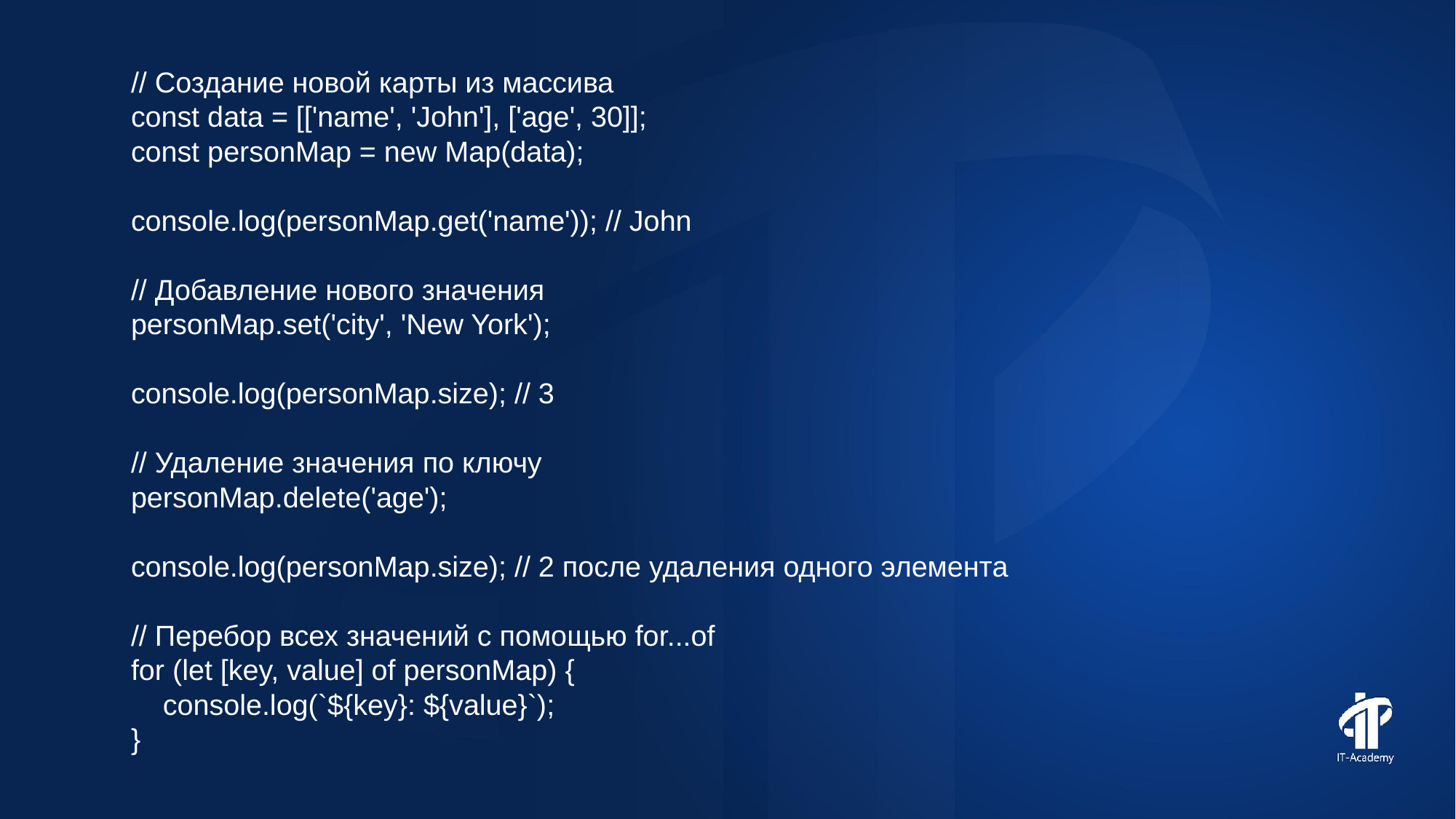

// Создание новой карты из массива
const data = [['name', 'John'], ['age', 30]];
const personMap = new Map(data);

console.log(personMap.get('name')); // John

// Добавление нового значения
personMap.set('city', 'New York');

console.log(personMap.size); // 3

// Удаление значения по ключу
personMap.delete('age');

console.log(personMap.size); // 2 после удаления одного элемента

// Перебор всех значений с помощью for...of
for (let [key, value] of personMap) {
    console.log(`${key}: ${value}`);
}